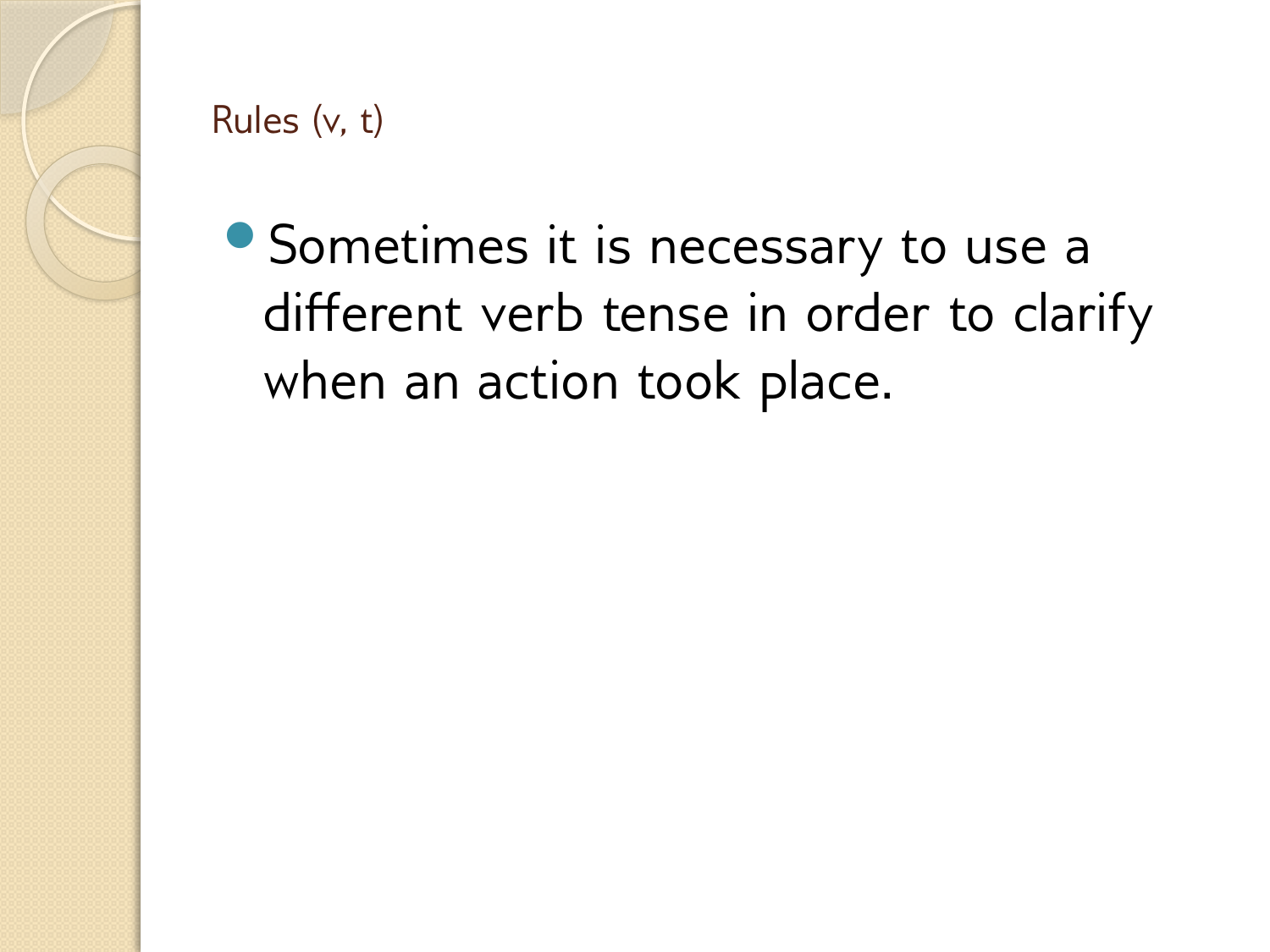

# Rules (v, t)
Sometimes it is necessary to use a different verb tense in order to clarify when an action took place.